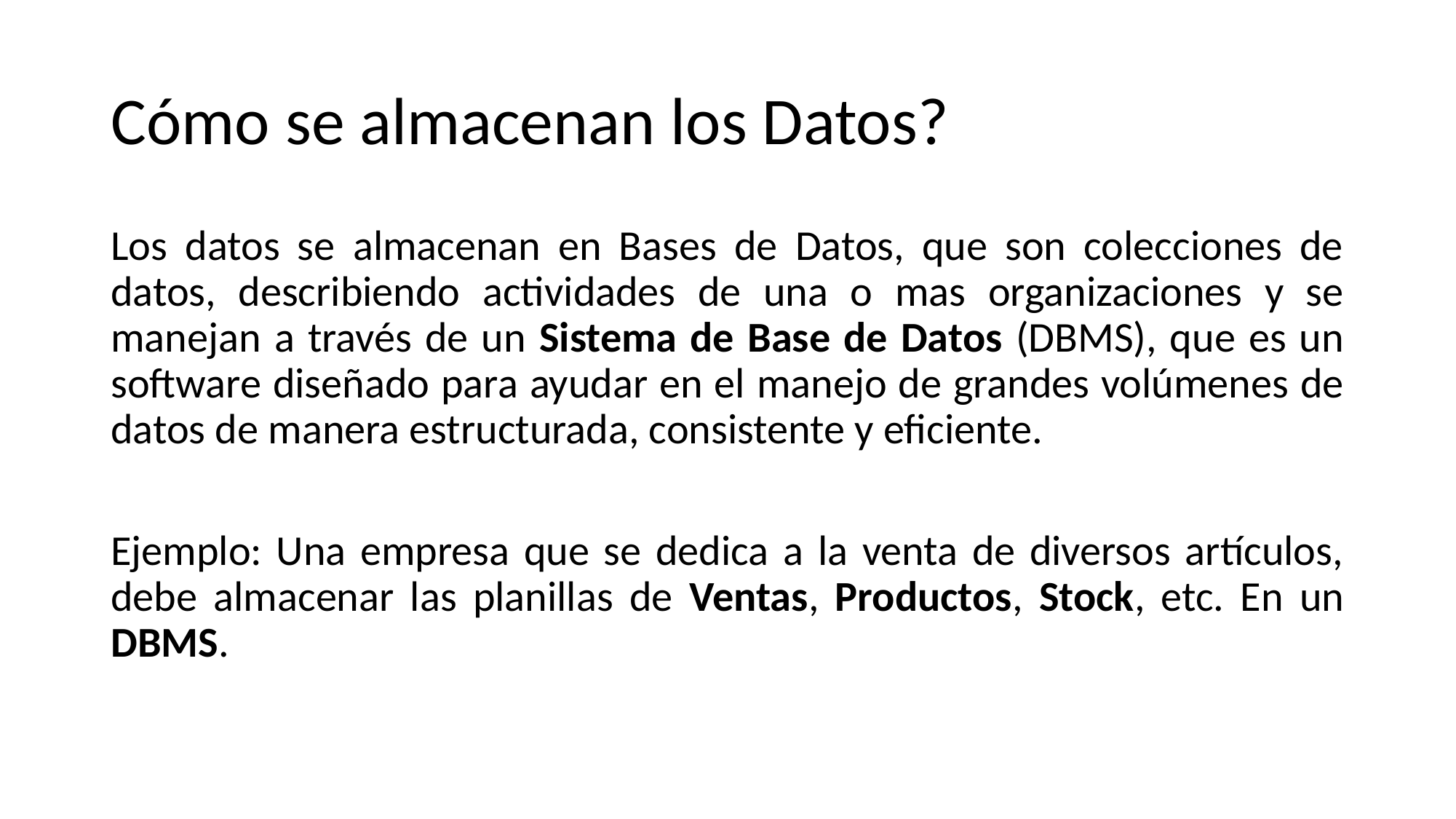

# Cómo se almacenan los Datos?
Los datos se almacenan en Bases de Datos, que son colecciones de datos, describiendo actividades de una o mas organizaciones y se manejan a través de un Sistema de Base de Datos (DBMS), que es un software diseñado para ayudar en el manejo de grandes volúmenes de datos de manera estructurada, consistente y eficiente.

Ejemplo: Una empresa que se dedica a la venta de diversos artículos, debe almacenar las planillas de Ventas, Productos, Stock, etc. En un DBMS.